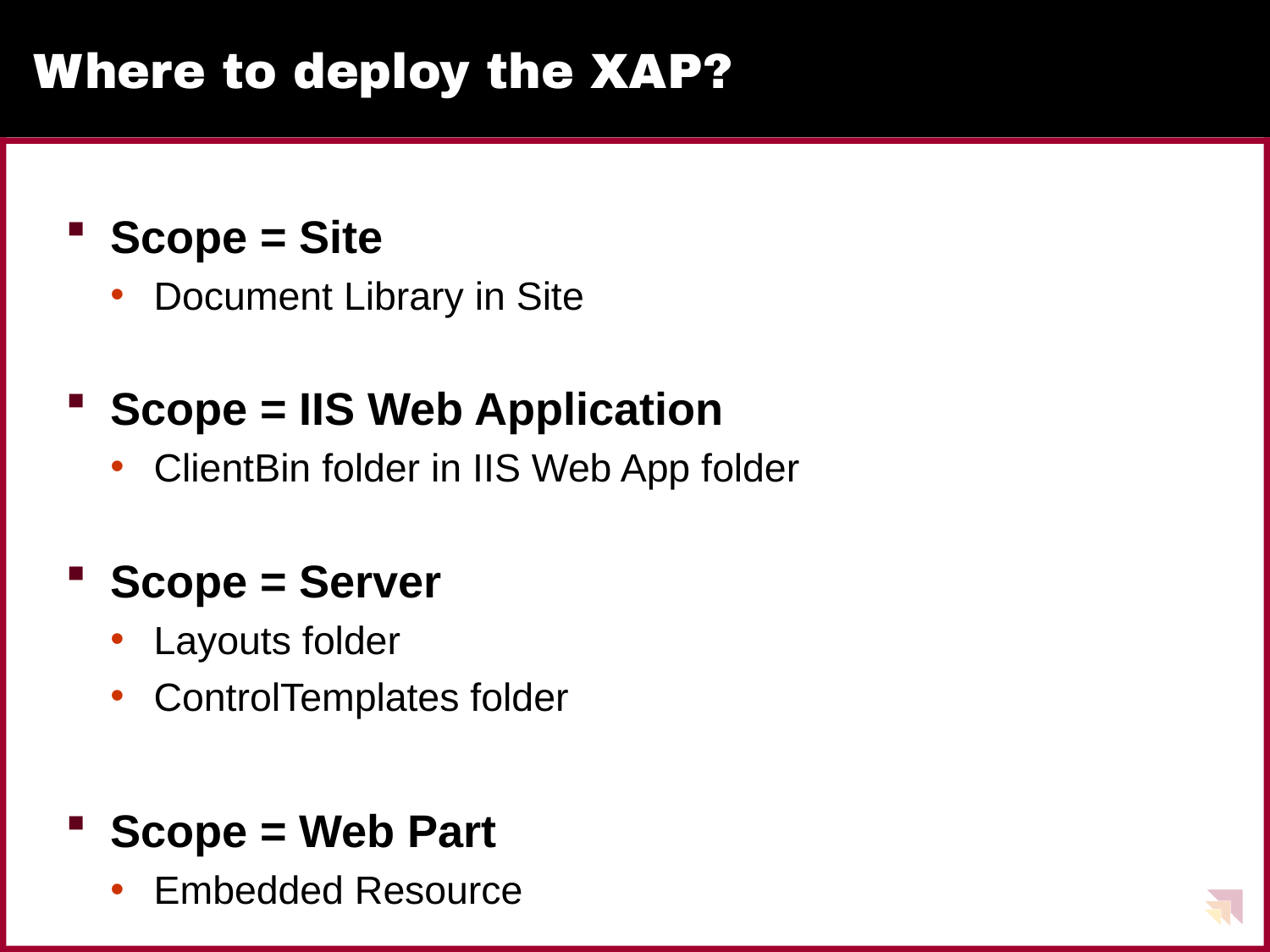

# Where to deploy the XAP?
Scope = Site
Document Library in Site
Scope = IIS Web Application
ClientBin folder in IIS Web App folder
Scope = Server
Layouts folder
ControlTemplates folder

Scope = Web Part
Embedded Resource